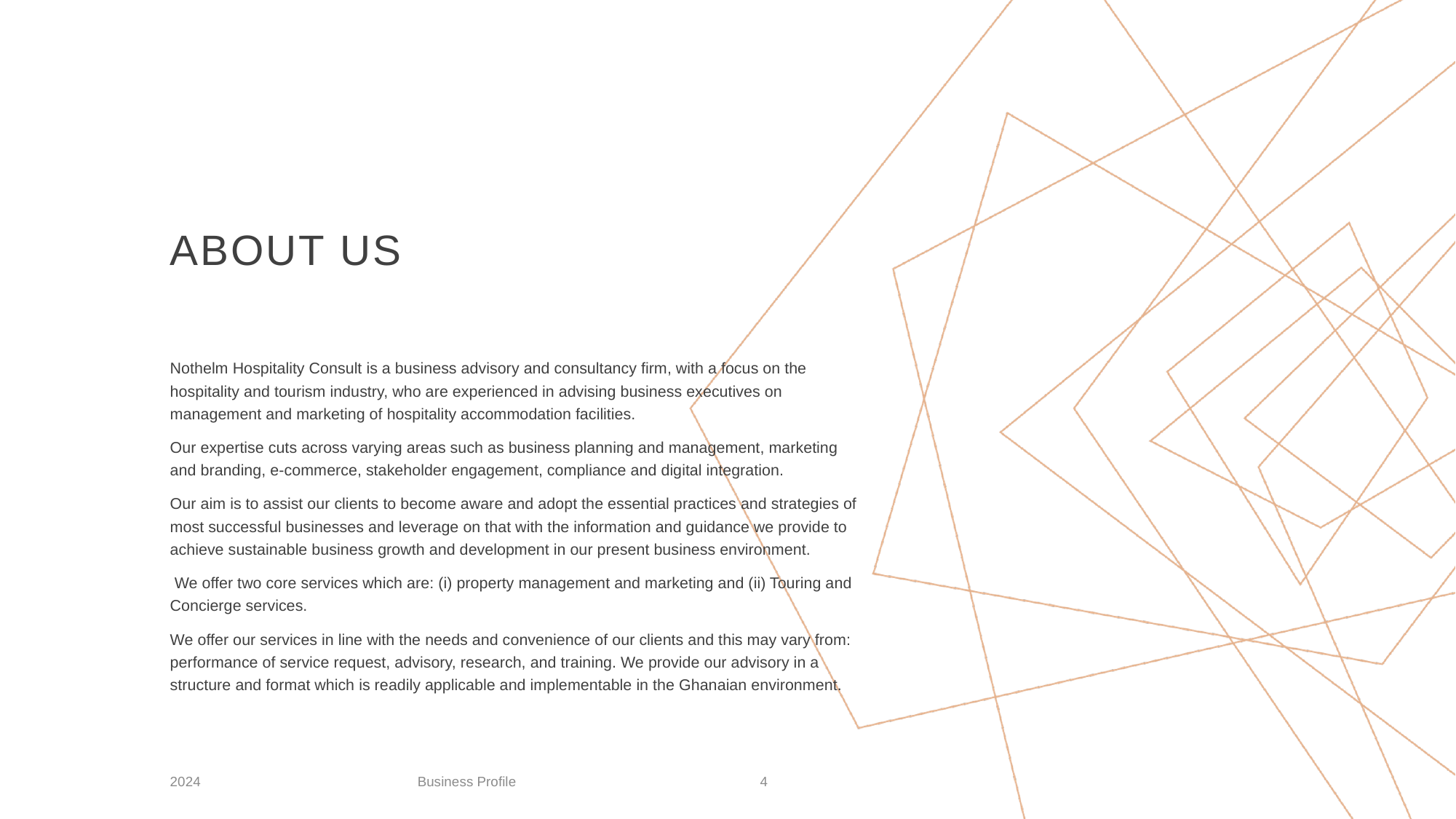

# ABOUT US
Nothelm Hospitality Consult is a business advisory and consultancy firm, with a focus on the hospitality and tourism industry, who are experienced in advising business executives on management and marketing of hospitality accommodation facilities.
Our expertise cuts across varying areas such as business planning and management, marketing and branding, e-commerce, stakeholder engagement, compliance and digital integration.
Our aim is to assist our clients to become aware and adopt the essential practices and strategies of most successful businesses and leverage on that with the information and guidance we provide to achieve sustainable business growth and development in our present business environment.
 We offer two core services which are: (i) property management and marketing and (ii) Touring and Concierge services.
We offer our services in line with the needs and convenience of our clients and this may vary from: performance of service request, advisory, research, and training. We provide our advisory in a structure and format which is readily applicable and implementable in the Ghanaian environment.

Business Profile
2024
4